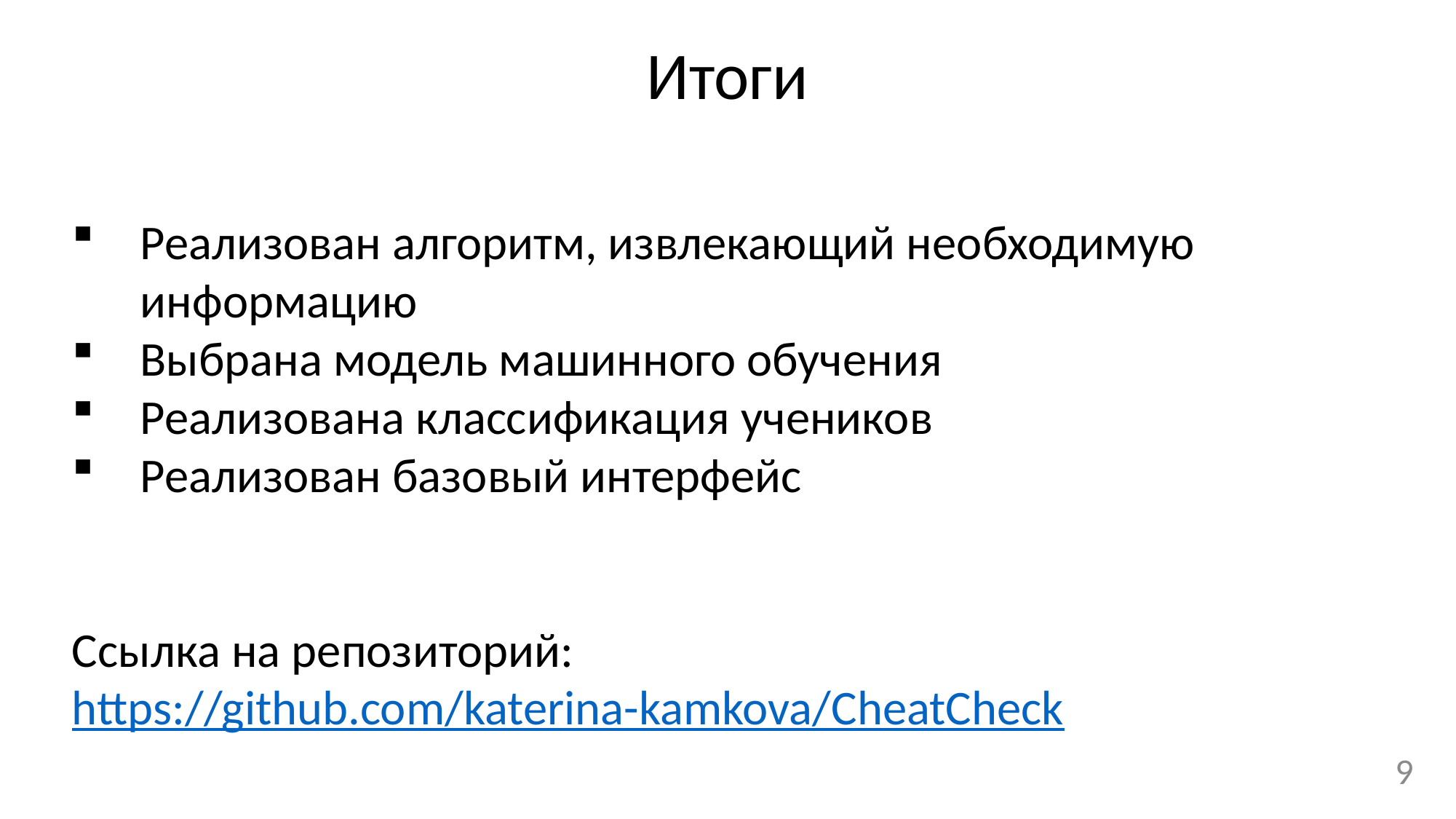

Итоги
Реализован алгоритм, извлекающий необходимую информацию
Выбрана модель машинного обучения
Реализована классификация учеников
Реализован базовый интерфейс

Ссылка на репозиторий:
https://github.com/katerina-kamkova/CheatCheck
9